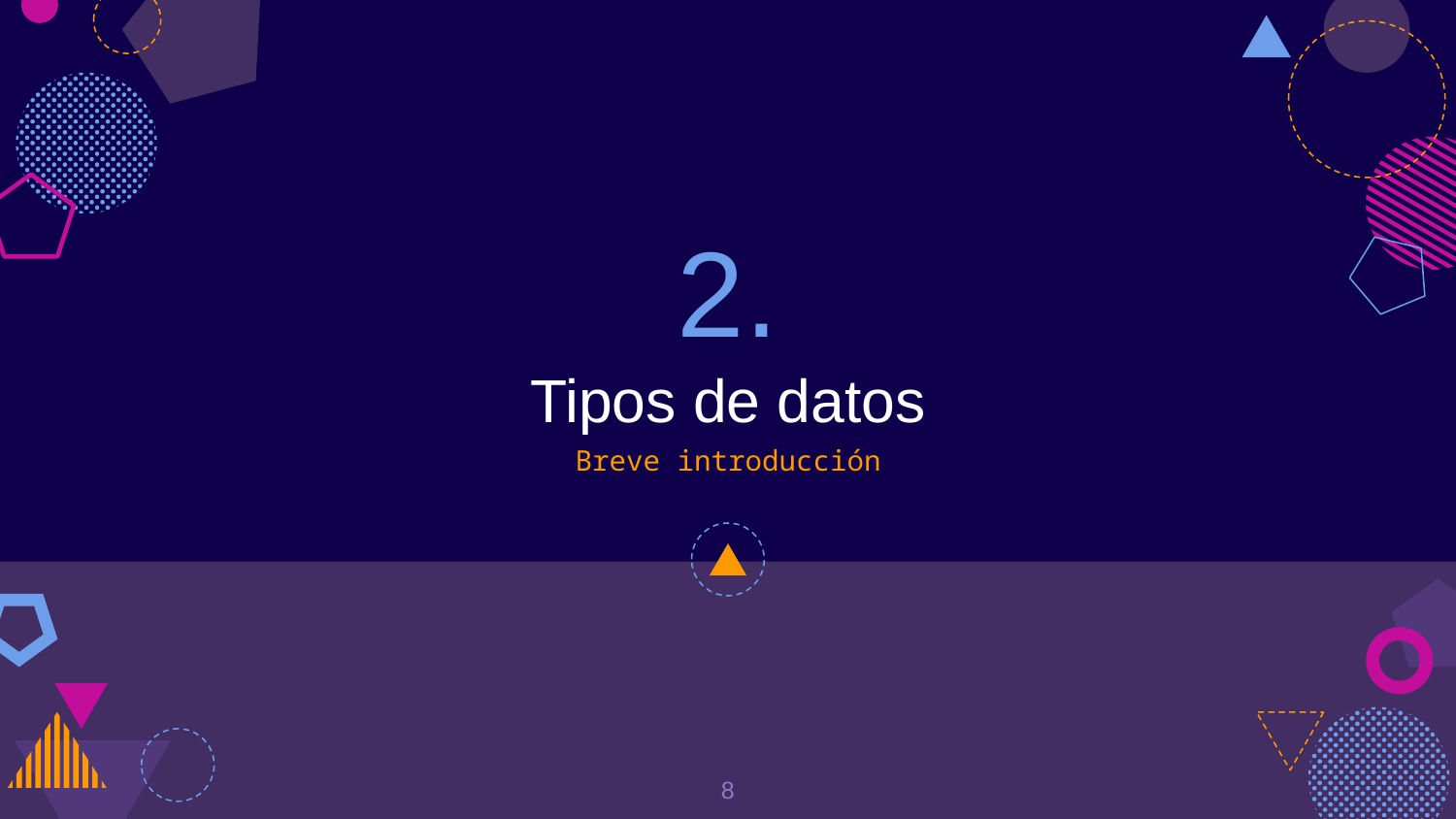

# 2.
Tipos de datos
Breve introducción
8